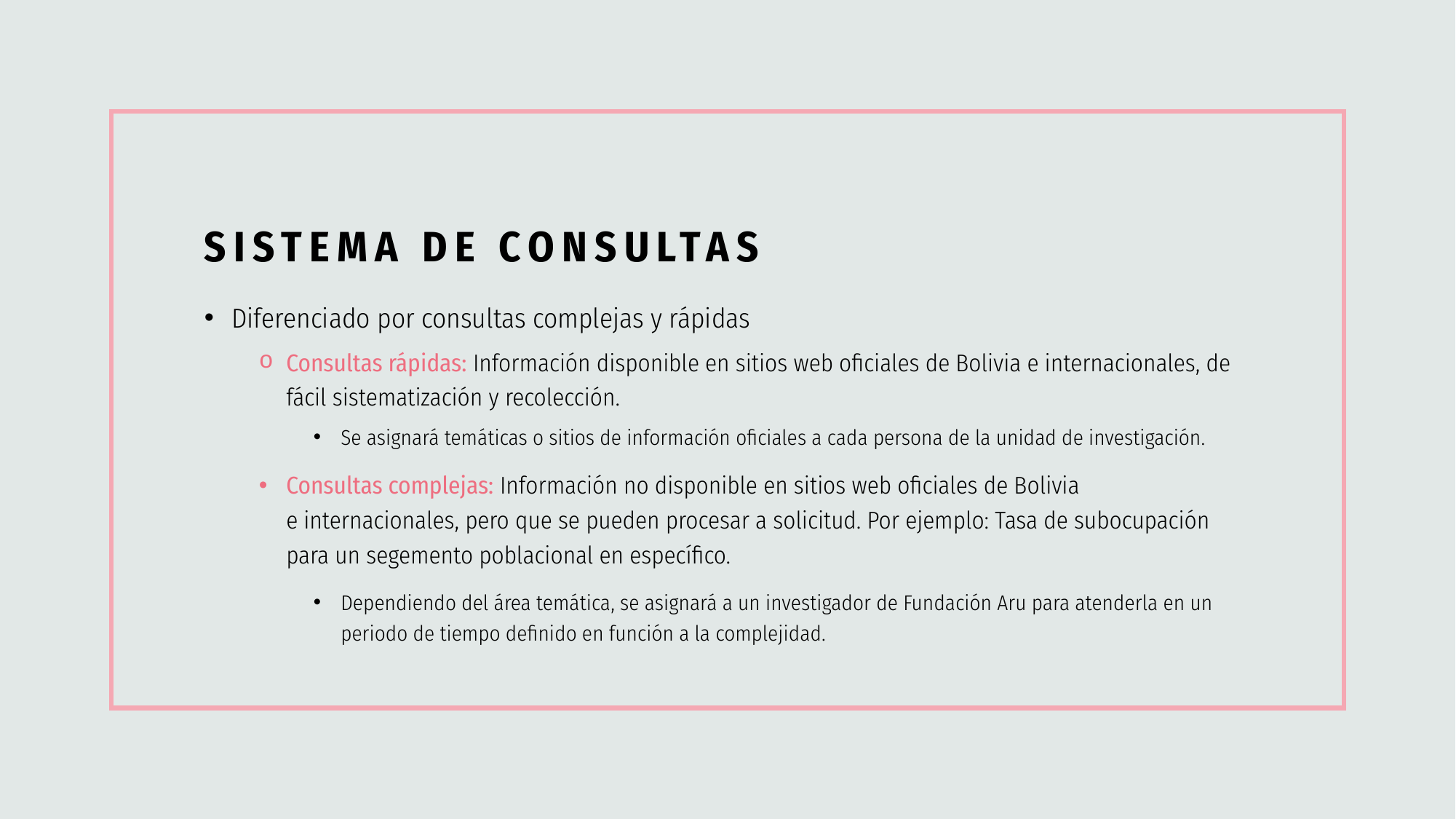

# Sistema de consultas
Diferenciado por consultas complejas y rápidas
Consultas rápidas: Información disponible en sitios web oficiales de Bolivia e internacionales, de fácil sistematización y recolección.
Se asignará temáticas o sitios de información oficiales a cada persona de la unidad de investigación.
Consultas complejas: Información no disponible en sitios web oficiales de Bolivia e internacionales, pero que se pueden procesar a solicitud. Por ejemplo: Tasa de subocupación para un segemento poblacional en específico.
Dependiendo del área temática, se asignará a un investigador de Fundación Aru para atenderla en un periodo de tiempo definido en función a la complejidad.